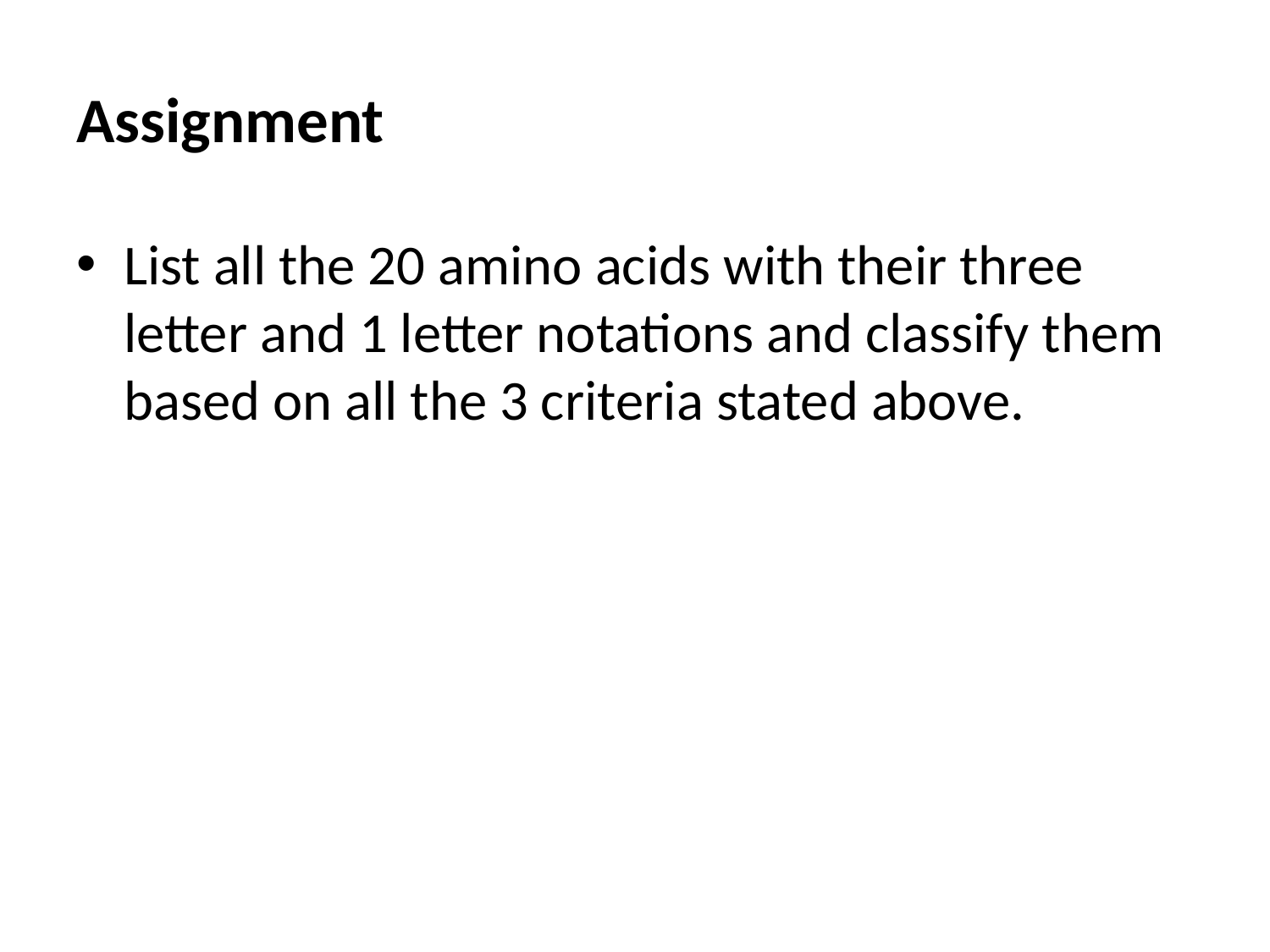

# Assignment
List all the 20 amino acids with their three letter and 1 letter notations and classify them based on all the 3 criteria stated above.